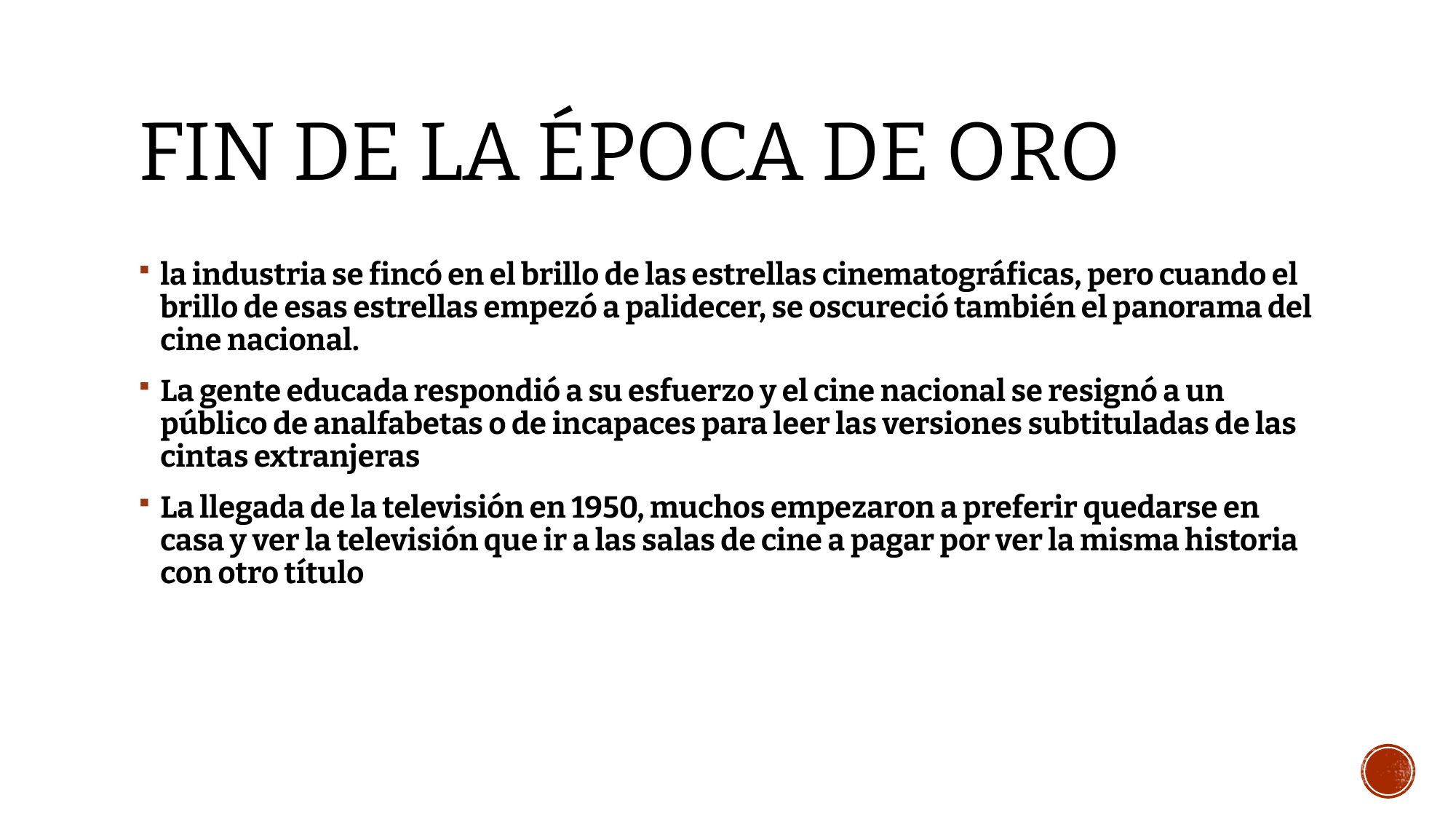

# Fin de la época de oro
la industria se fincó en el brillo de las estrellas cinematográficas, pero cuando el brillo de esas estrellas empezó a palidecer, se oscureció también el panorama del cine nacional.
La gente educada respondió a su esfuerzo y el cine nacional se resignó a un público de analfabetas o de incapaces para leer las versiones subtituladas de las cintas extranjeras
La llegada de la televisión en 1950, muchos empezaron a preferir quedarse en casa y ver la televisión que ir a las salas de cine a pagar por ver la misma historia con otro título